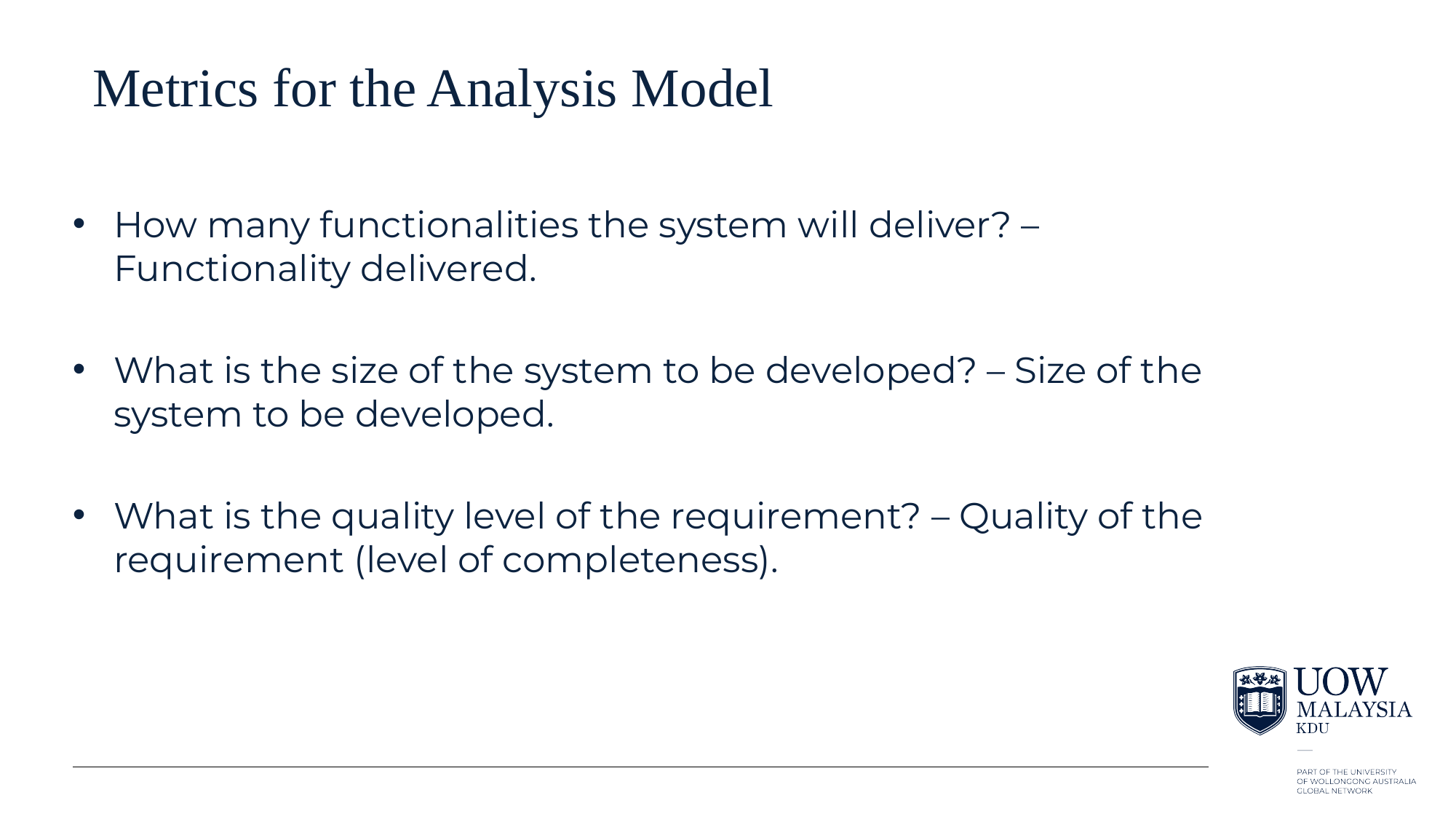

# Metrics for the Analysis Model
How many functionalities the system will deliver? – Functionality delivered.

What is the size of the system to be developed? – Size of the system to be developed.

What is the quality level of the requirement? – Quality of the requirement (level of completeness).